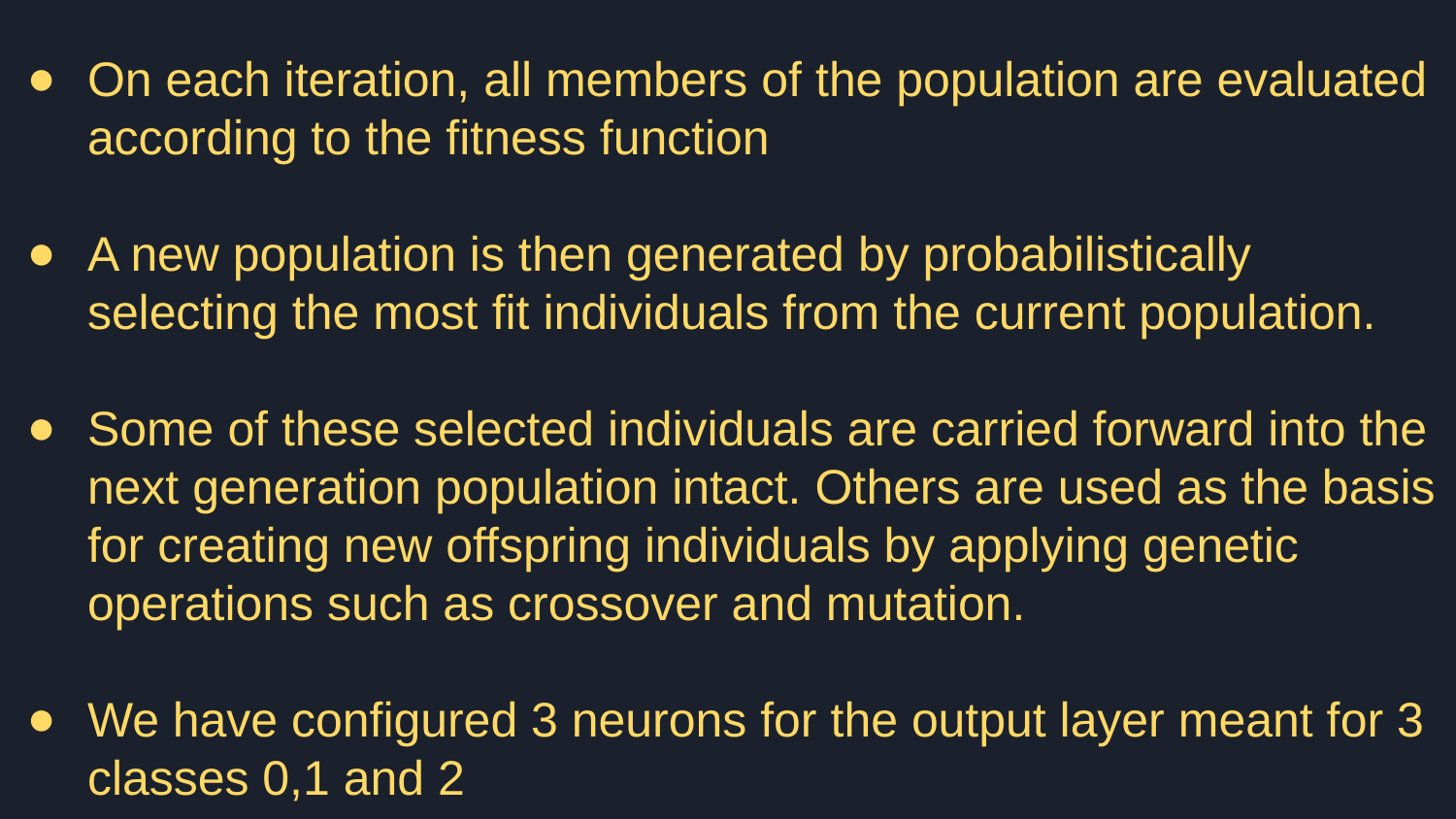

On each iteration, all members of the population are evaluated according to the fitness function

A new population is then generated by probabilistically selecting the most fit individuals from the current population.

Some of these selected individuals are carried forward into the next generation population intact. Others are used as the basis for creating new offspring individuals by applying genetic operations such as crossover and mutation.

We have configured 3 neurons for the output layer meant for 3 classes 0,1 and 2